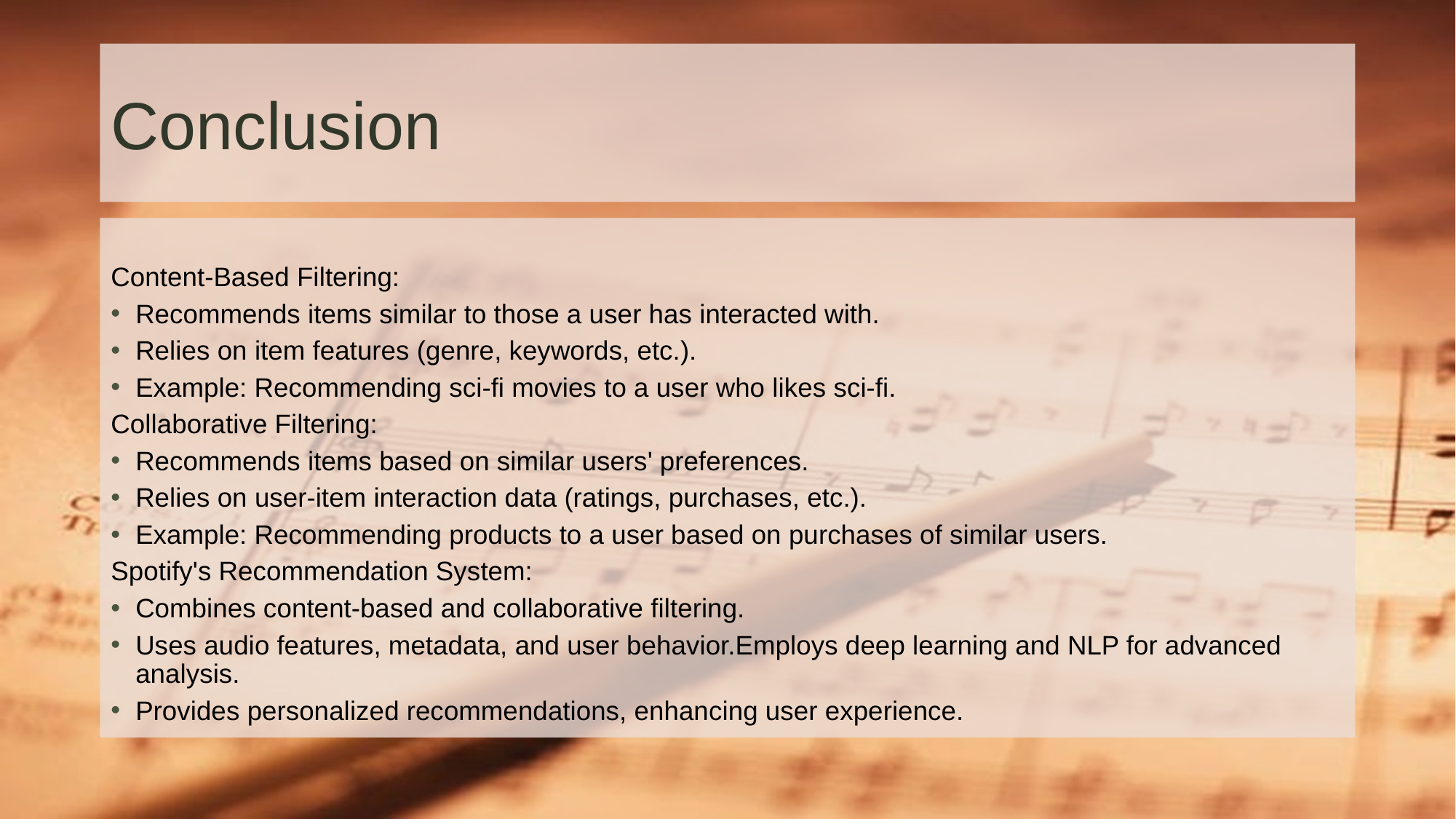

# Conclusion

Content-Based Filtering:
Recommends items similar to those a user has interacted with.
Relies on item features (genre, keywords, etc.).
Example: Recommending sci-fi movies to a user who likes sci-fi.
Collaborative Filtering:
Recommends items based on similar users' preferences.
Relies on user-item interaction data (ratings, purchases, etc.).
Example: Recommending products to a user based on purchases of similar users.
Spotify's Recommendation System:
Combines content-based and collaborative filtering.
Uses audio features, metadata, and user behavior.Employs deep learning and NLP for advanced analysis.
Provides personalized recommendations, enhancing user experience.